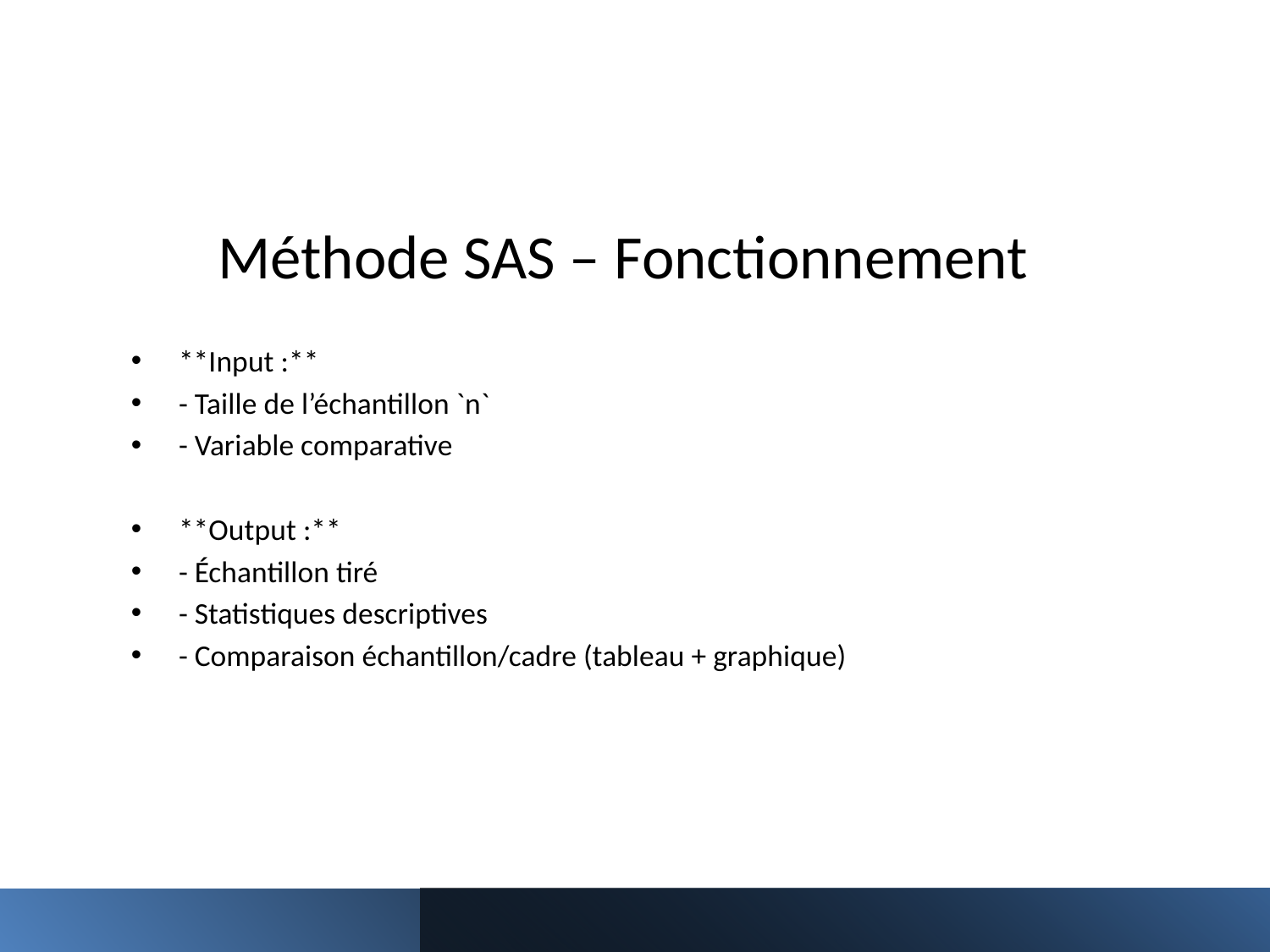

# Méthode SAS – Fonctionnement
**Input :**
- Taille de l’échantillon `n`
- Variable comparative

**Output :**
- Échantillon tiré
- Statistiques descriptives
- Comparaison échantillon/cadre (tableau + graphique)